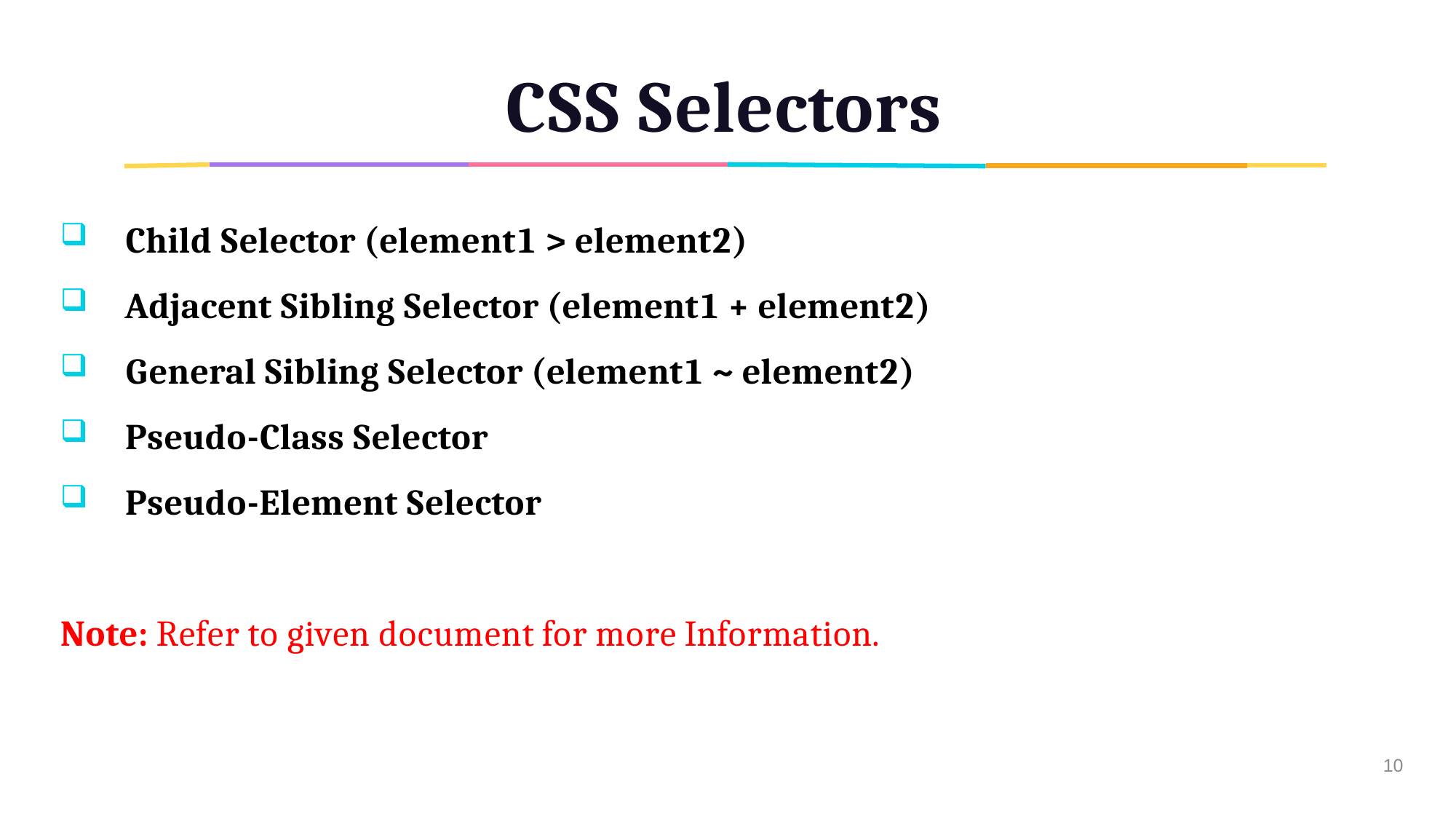

# CSS Selectors
Child Selector (element1 > element2)
Adjacent Sibling Selector (element1 + element2)
General Sibling Selector (element1 ~ element2)
Pseudo-Class Selector
Pseudo-Element Selector

Note: Refer to given document for more Information.
10